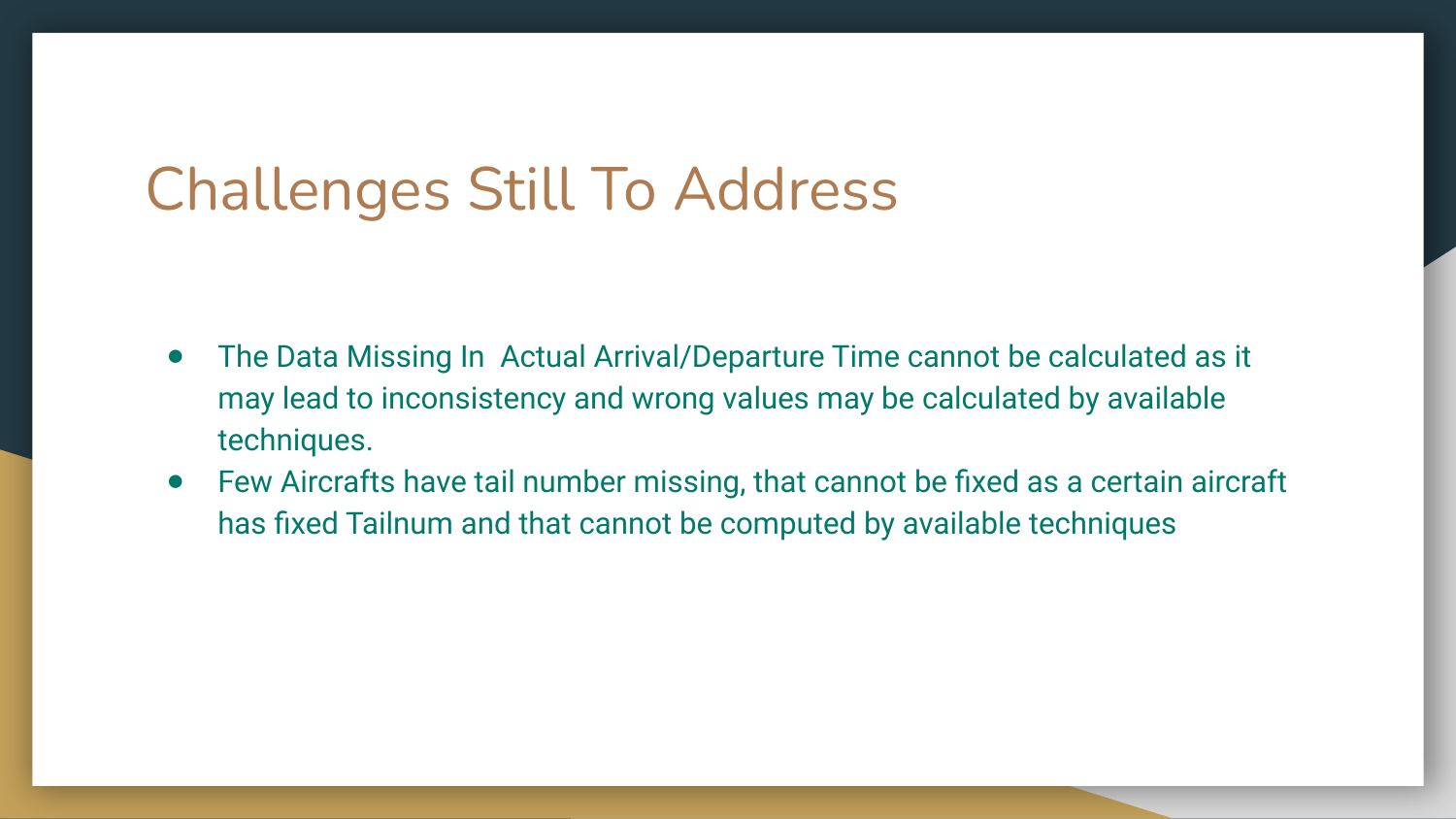

# Challenges Still To Address
The Data Missing In  Actual Arrival/Departure Time cannot be calculated as it may lead to inconsistency and wrong values may be calculated by available techniques.
Few Aircrafts have tail number missing, that cannot be fixed as a certain aircraft has fixed Tailnum and that cannot be computed by available techniques